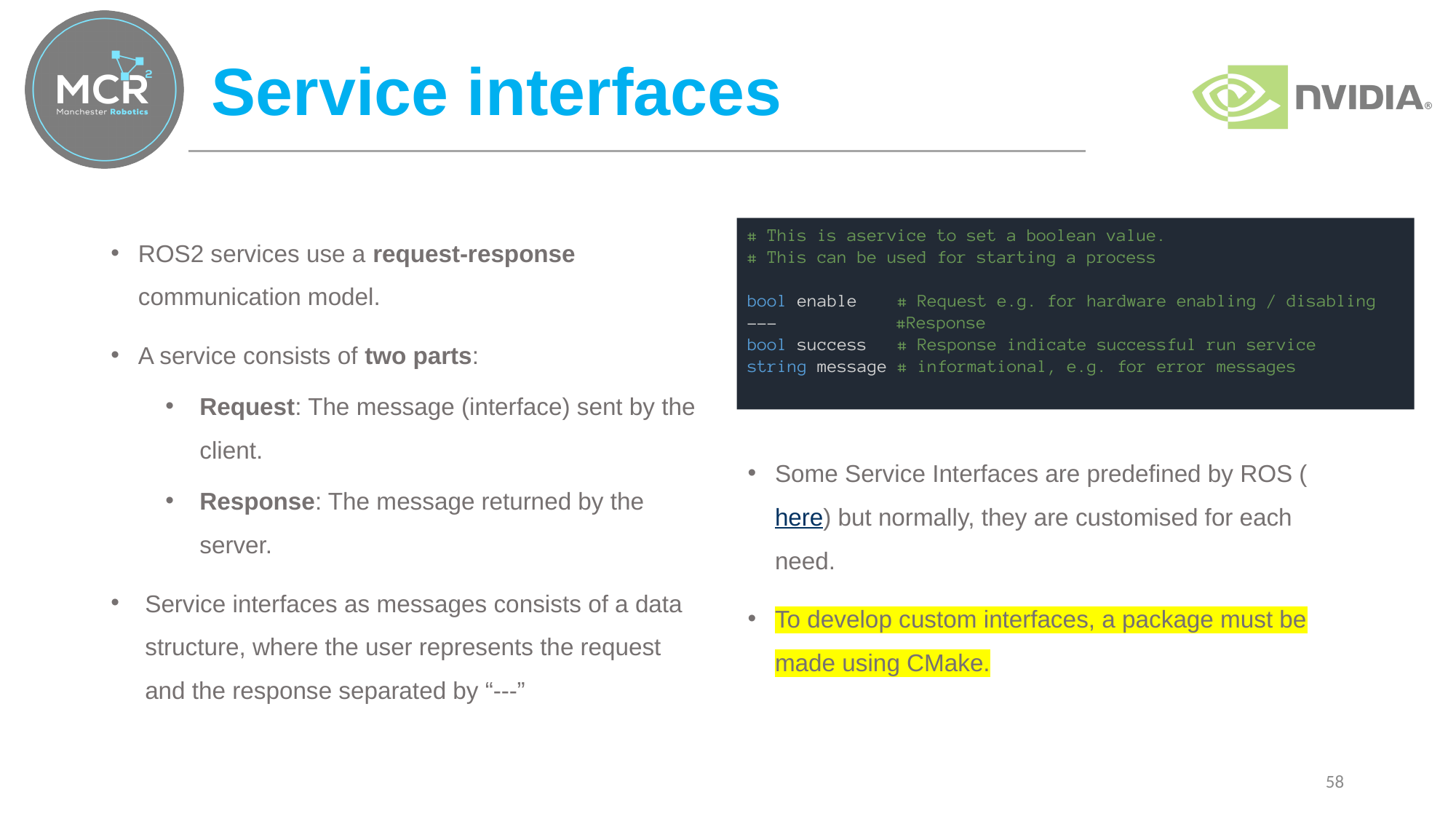

# Service interfaces
ROS2 services use a request-response communication model.
A service consists of two parts:
Request: The message (interface) sent by the client.
Response: The message returned by the server.
Service interfaces as messages consists of a data structure, where the user represents the request and the response separated by “---”
# This is aservice to set a boolean value.
# This can be used for starting a process
bool enable    # Request e.g. for hardware enabling / disabling
---	    #Response
bool success   # Response indicate successful run service
string message # informational, e.g. for error messages

Some Service Interfaces are predefined by ROS (here) but normally, they are customised for each need.
To develop custom interfaces, a package must be made using CMake.
58